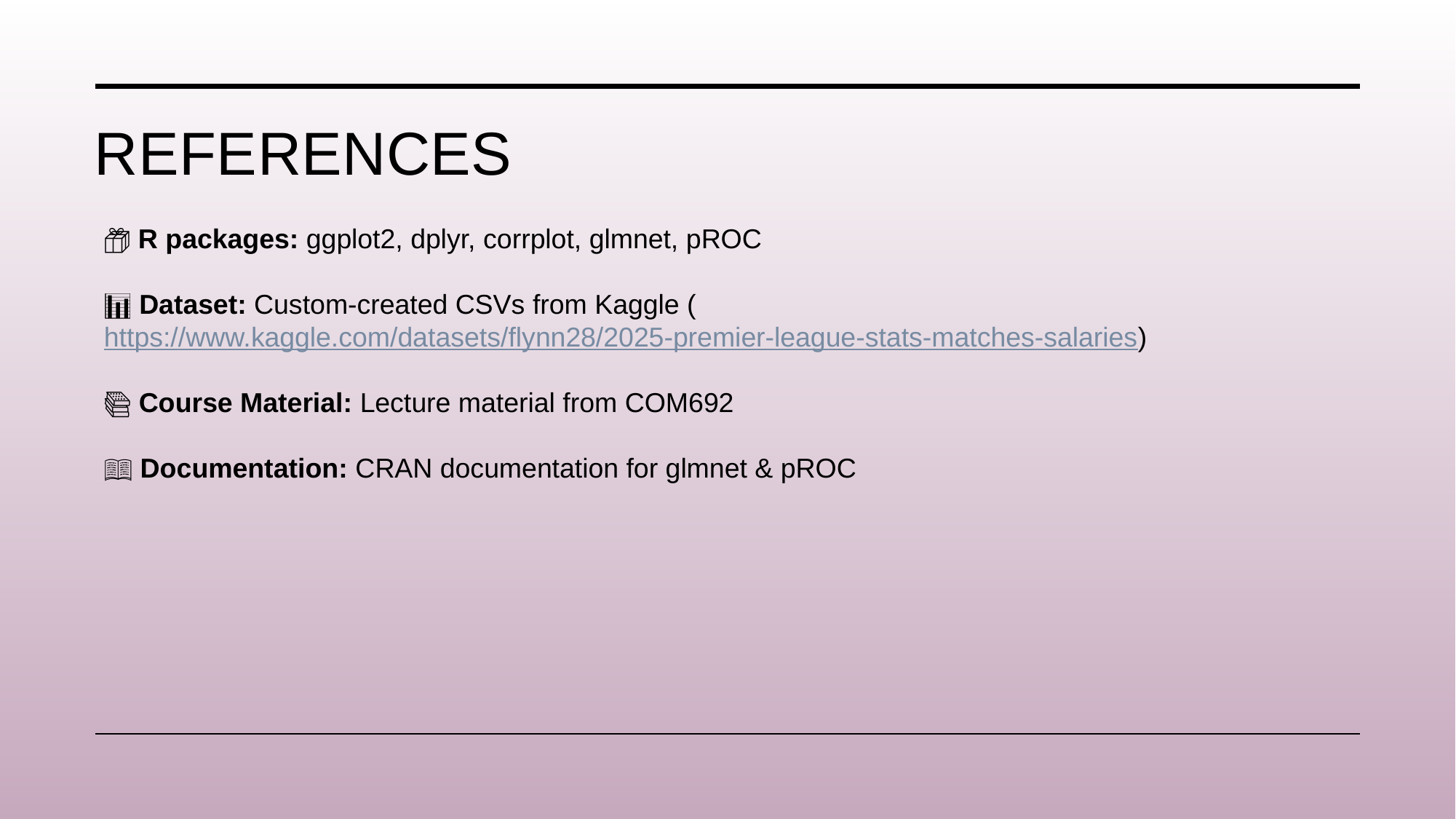

# references
📦 R packages: ggplot2, dplyr, corrplot, glmnet, pROC

📊 Dataset: Custom-created CSVs from Kaggle ( https://www.kaggle.com/datasets/flynn28/2025-premier-league-stats-matches-salaries)

📚 Course Material: Lecture material from COM692

📖 Documentation: CRAN documentation for glmnet & pROC